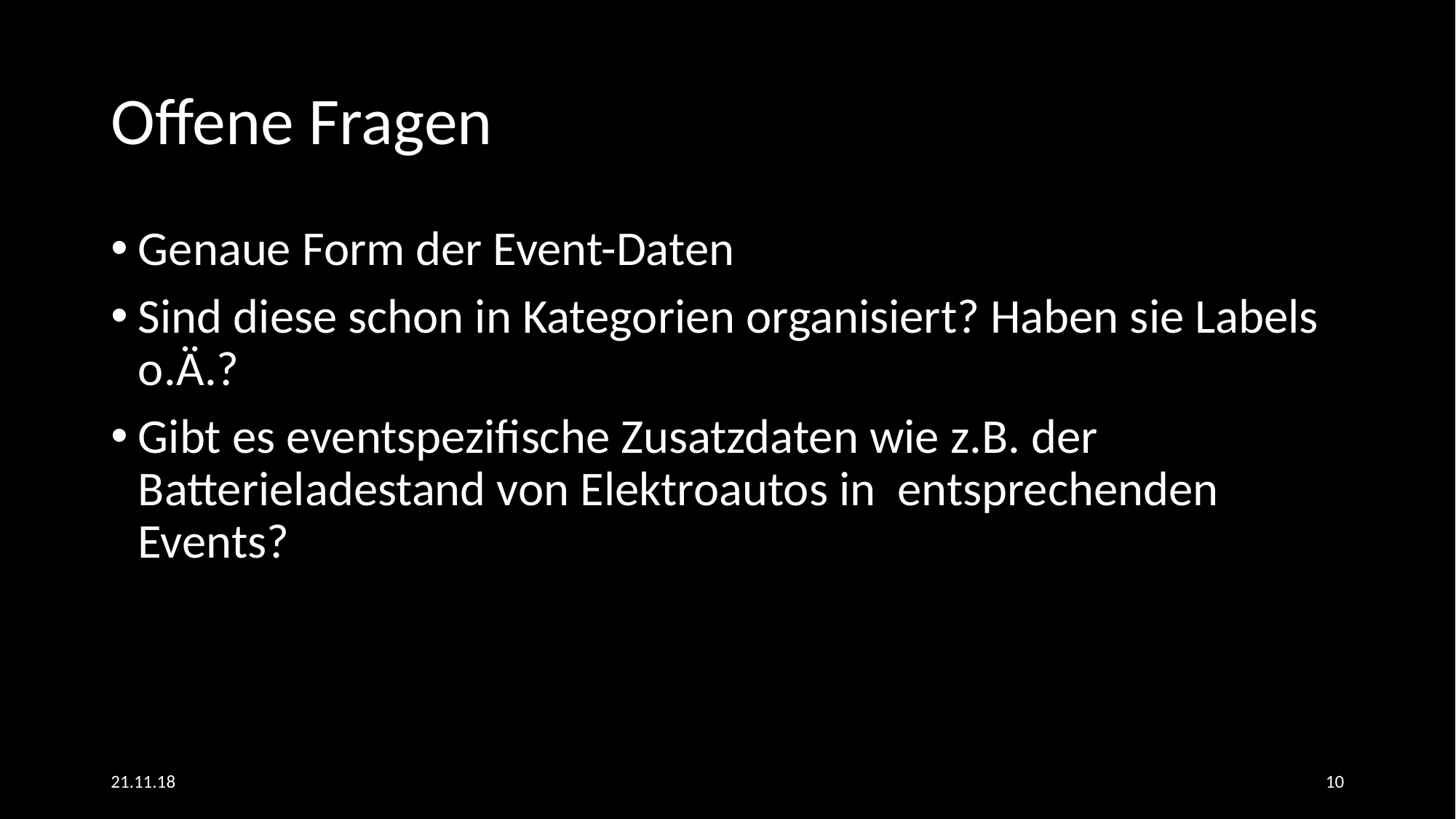

# Offene Fragen
Genaue Form der Event-Daten
Sind diese schon in Kategorien organisiert? Haben sie Labels o.Ä.?
Gibt es eventspezifische Zusatzdaten wie z.B. der Batterieladestand von Elektroautos in  entsprechenden Events?

21.11.18
10